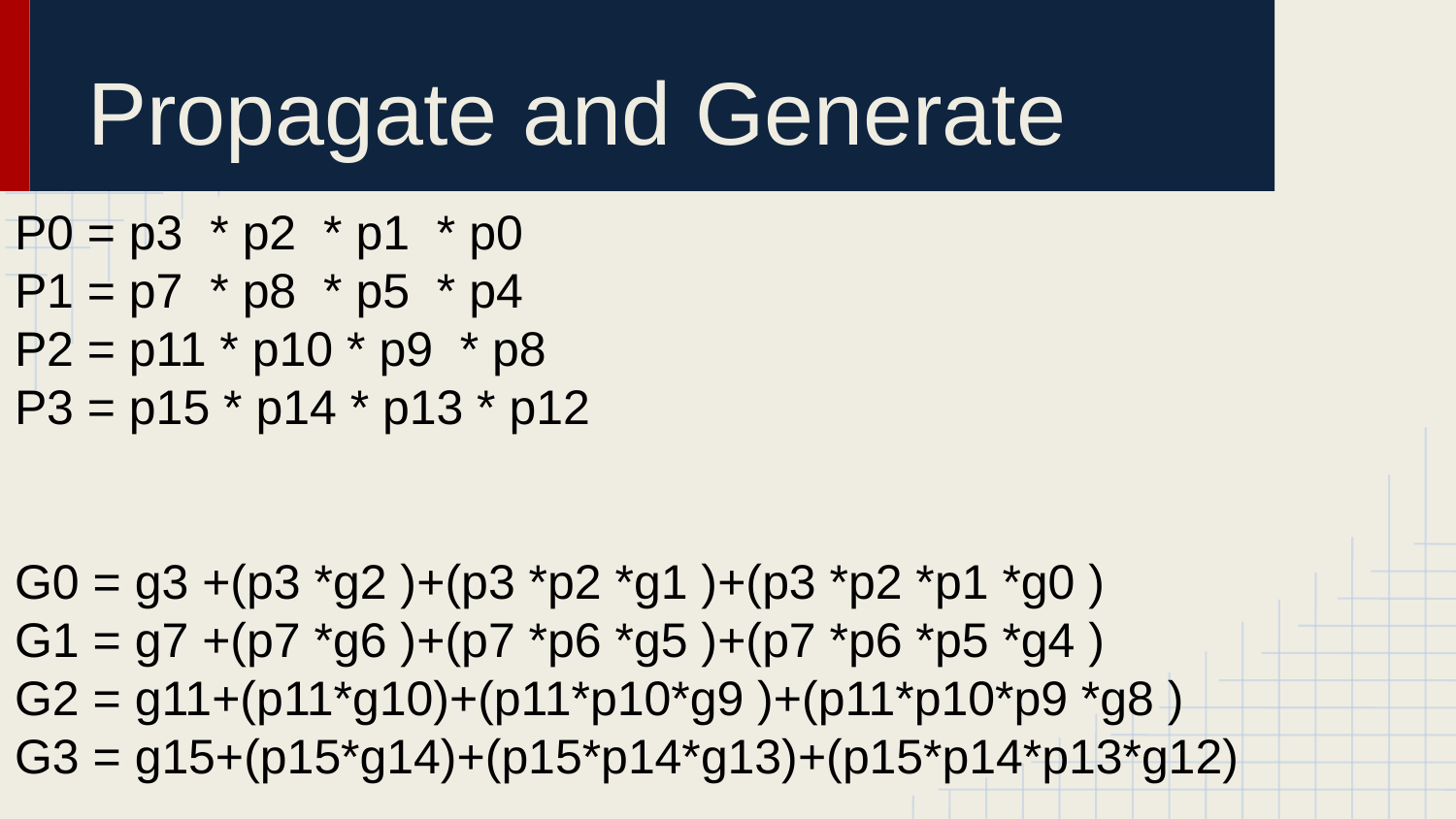

# Propagate and Generate
P0 = p3  * p2  * p1  * p0
P1 = p7  * p8  * p5  * p4
P2 = p11 * p10 * p9  * p8
P3 = p15 * p14 * p13 * p12

G0 = g3 +(p3 *g2 )+(p3 *p2 *g1 )+(p3 *p2 *p1 *g0 )
G1 = g7 +(p7 *g6 )+(p7 *p6 *g5 )+(p7 *p6 *p5 *g4 )
G2 = g11+(p11*g10)+(p11*p10*g9 )+(p11*p10*p9 *g8 )
G3 = g15+(p15*g14)+(p15*p14*g13)+(p15*p14*p13*g12)